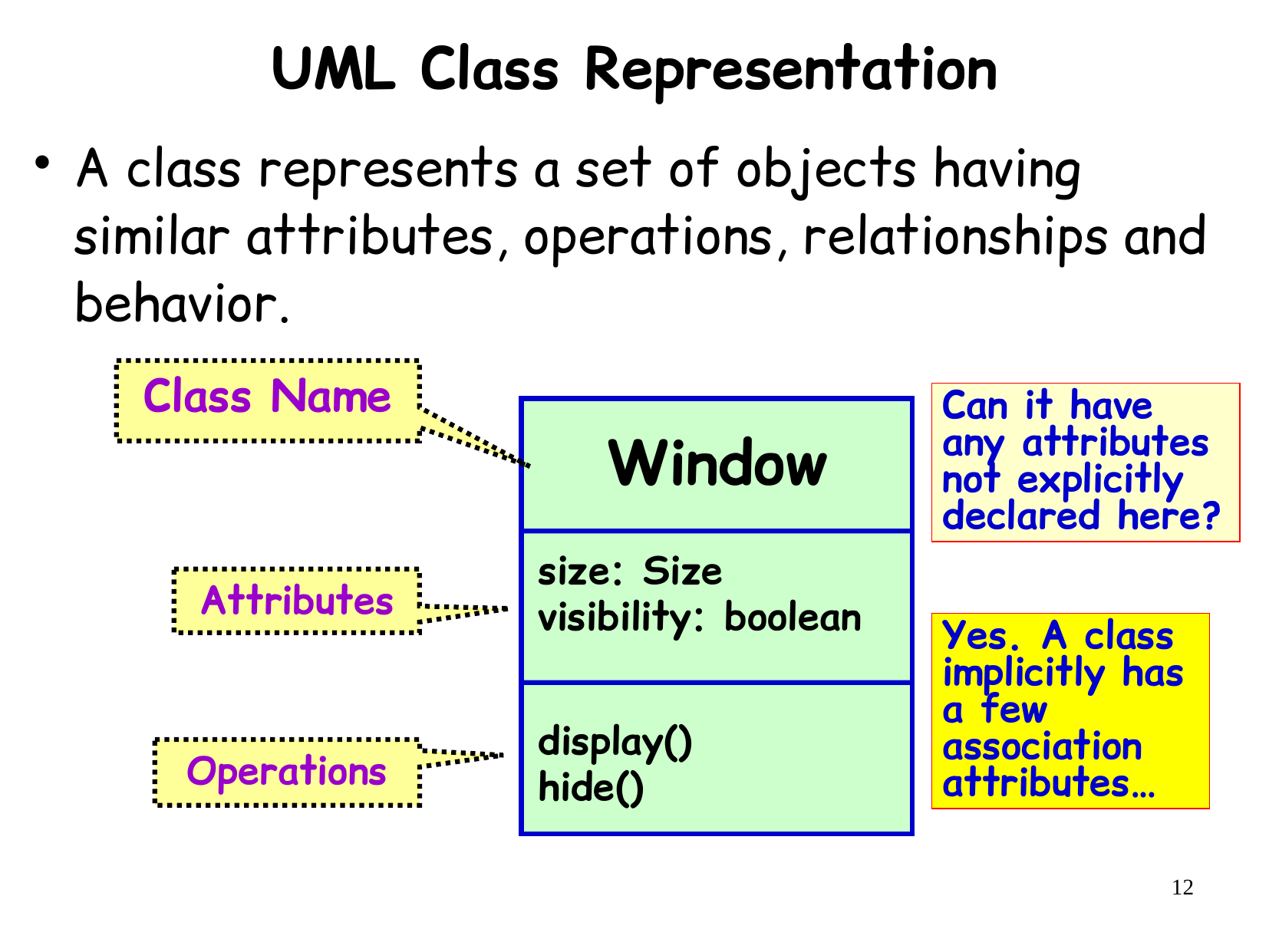

# UML Class Representation
A class represents a set of objects having similar attributes, operations, relationships and behavior.
Class Name
Can it have any attributes not explicitly declared here?

Window

size: Size
visibility: boolean

display()
hide()
Attributes
Yes. A class implicitly has a few association attributes…
Operations